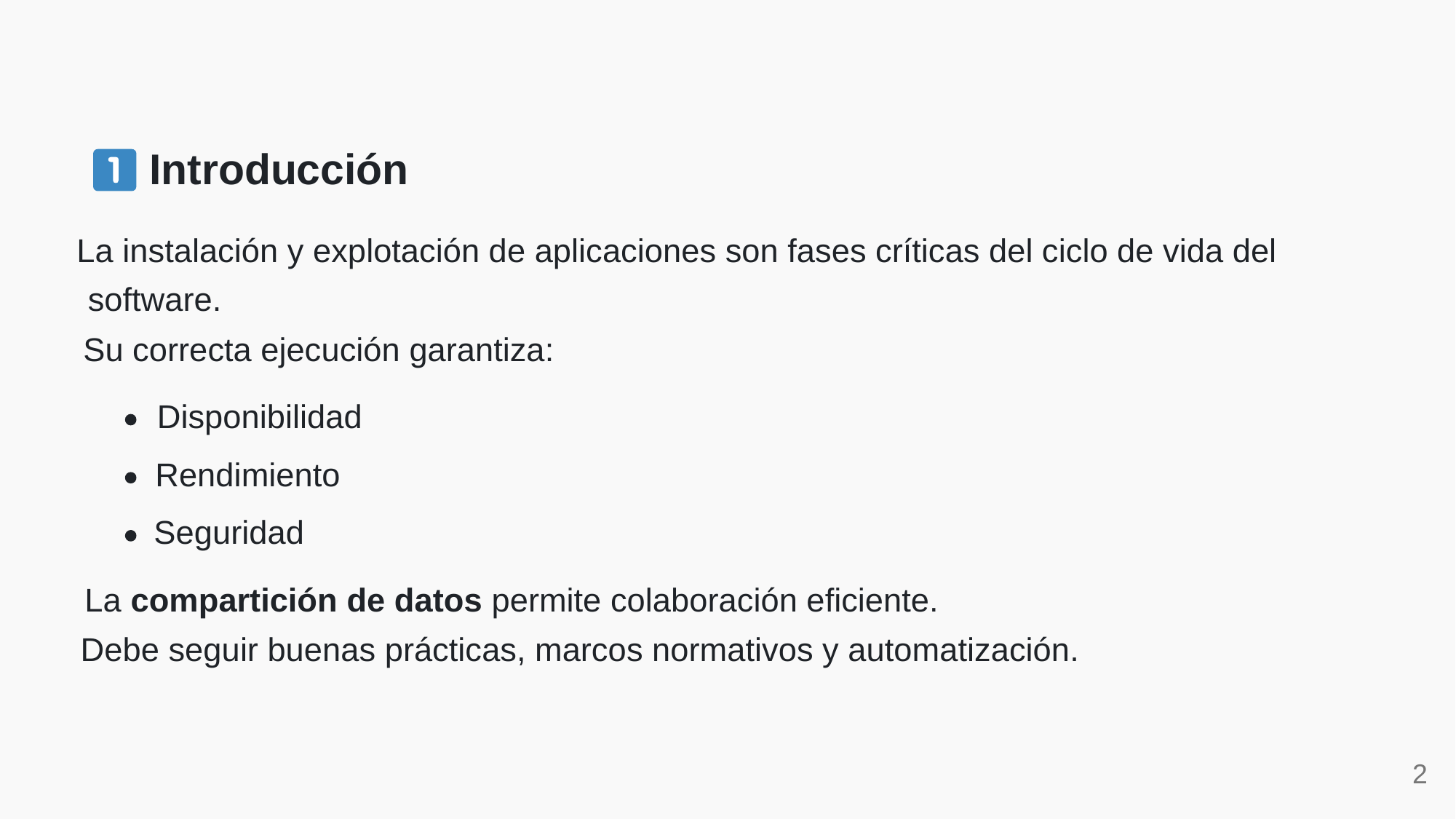

Introducción

La instalación y explotación de aplicaciones son fases críticas del ciclo de vida del
software.
Su correcta ejecución garantiza:
Disponibilidad

Rendimiento

Seguridad

La compartición de datos permite colaboración eficiente.
Debe seguir buenas prácticas, marcos normativos y automatización.
2